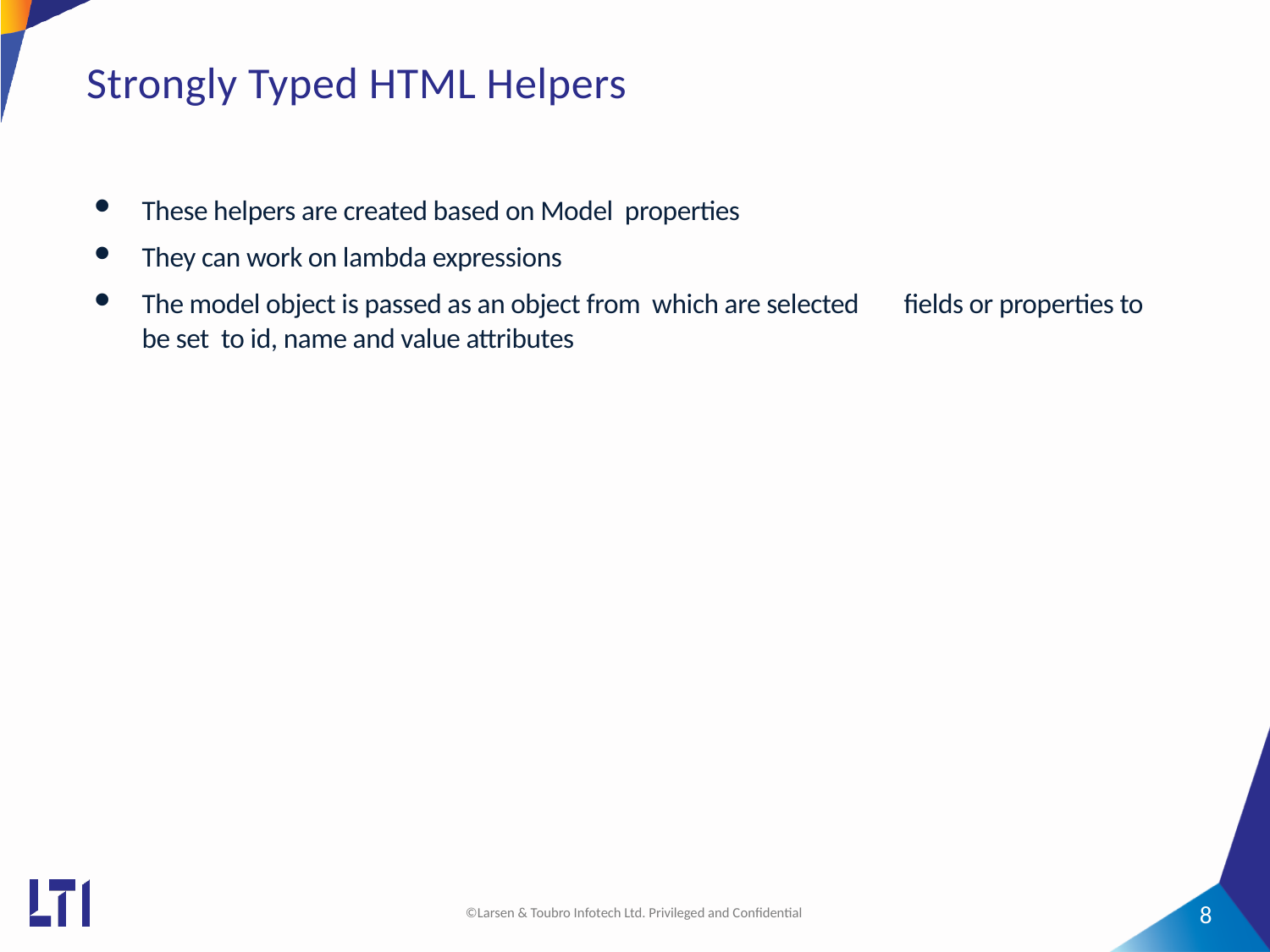

# Strongly Typed HTML Helpers
These helpers are created based on Model  properties
They can work on lambda expressions
The model object is passed as an object from  which are selected	fields or properties to be set  to id, name and value attributes